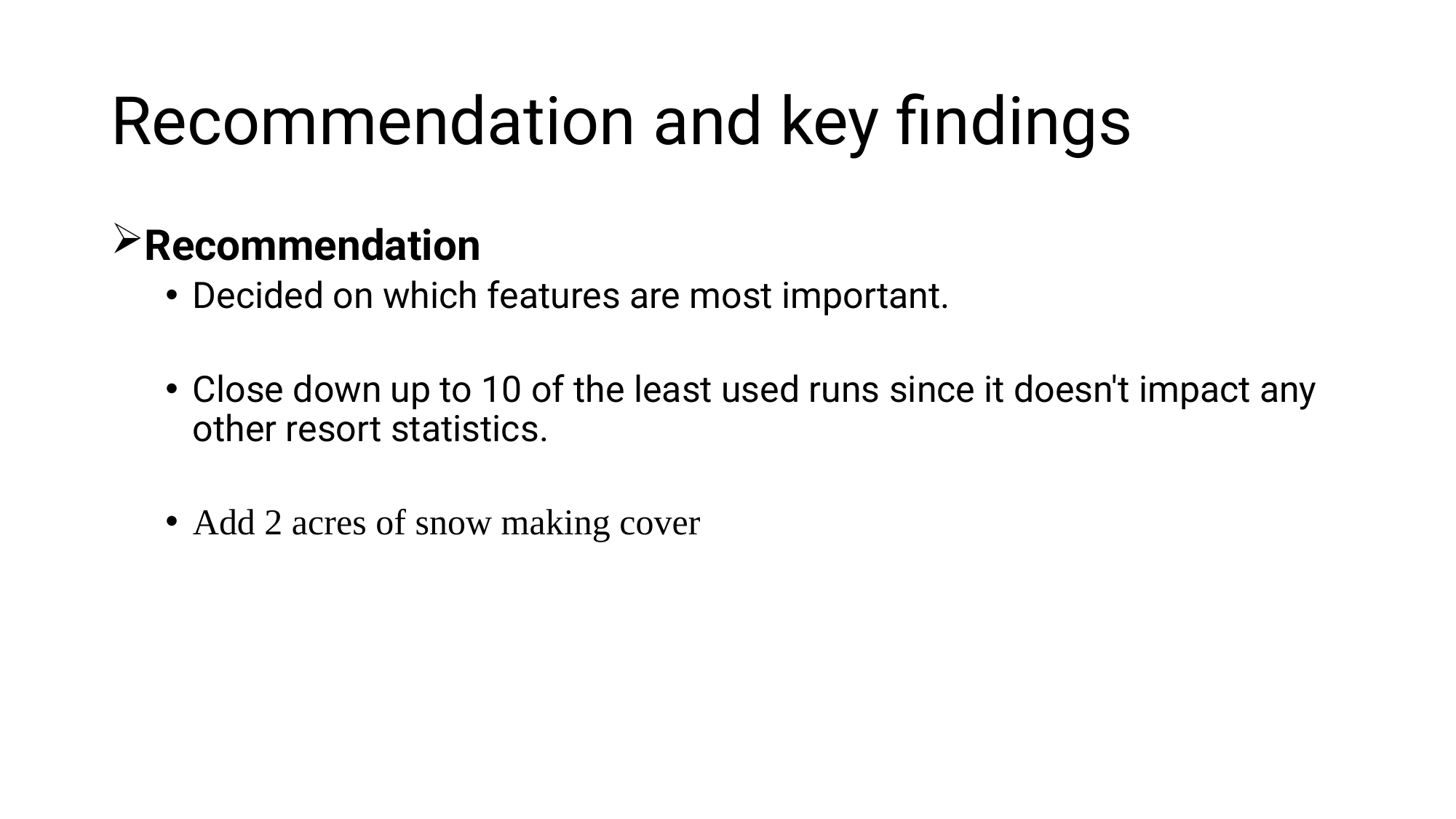

# Recommendation and key findings
Recommendation
Decided on which features are most important.

Close down up to 10 of the least used runs since it doesn't impact any other resort statistics.

Add 2 acres of snow making cover